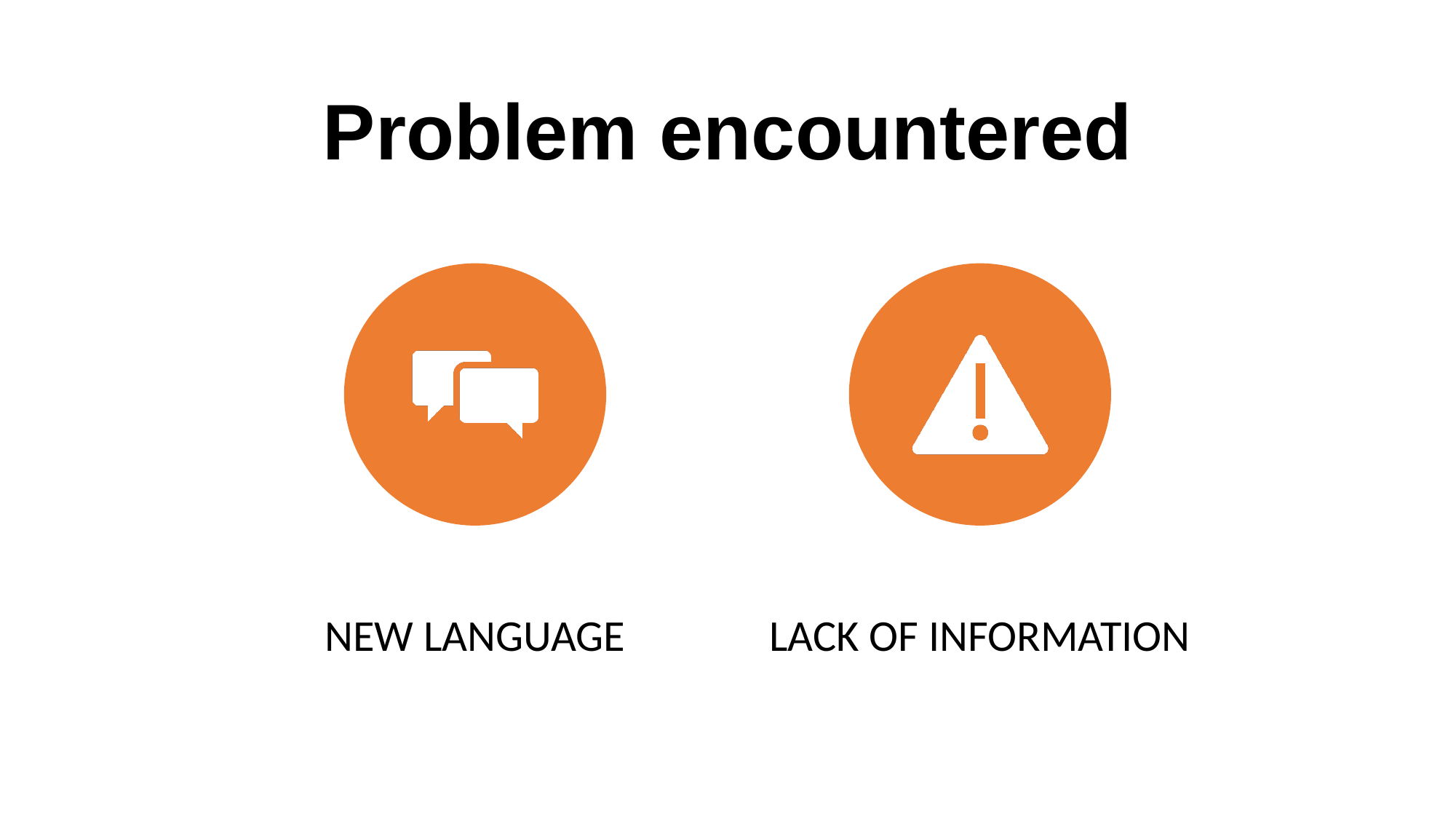

# Problem encountered
New Language
Lack of information